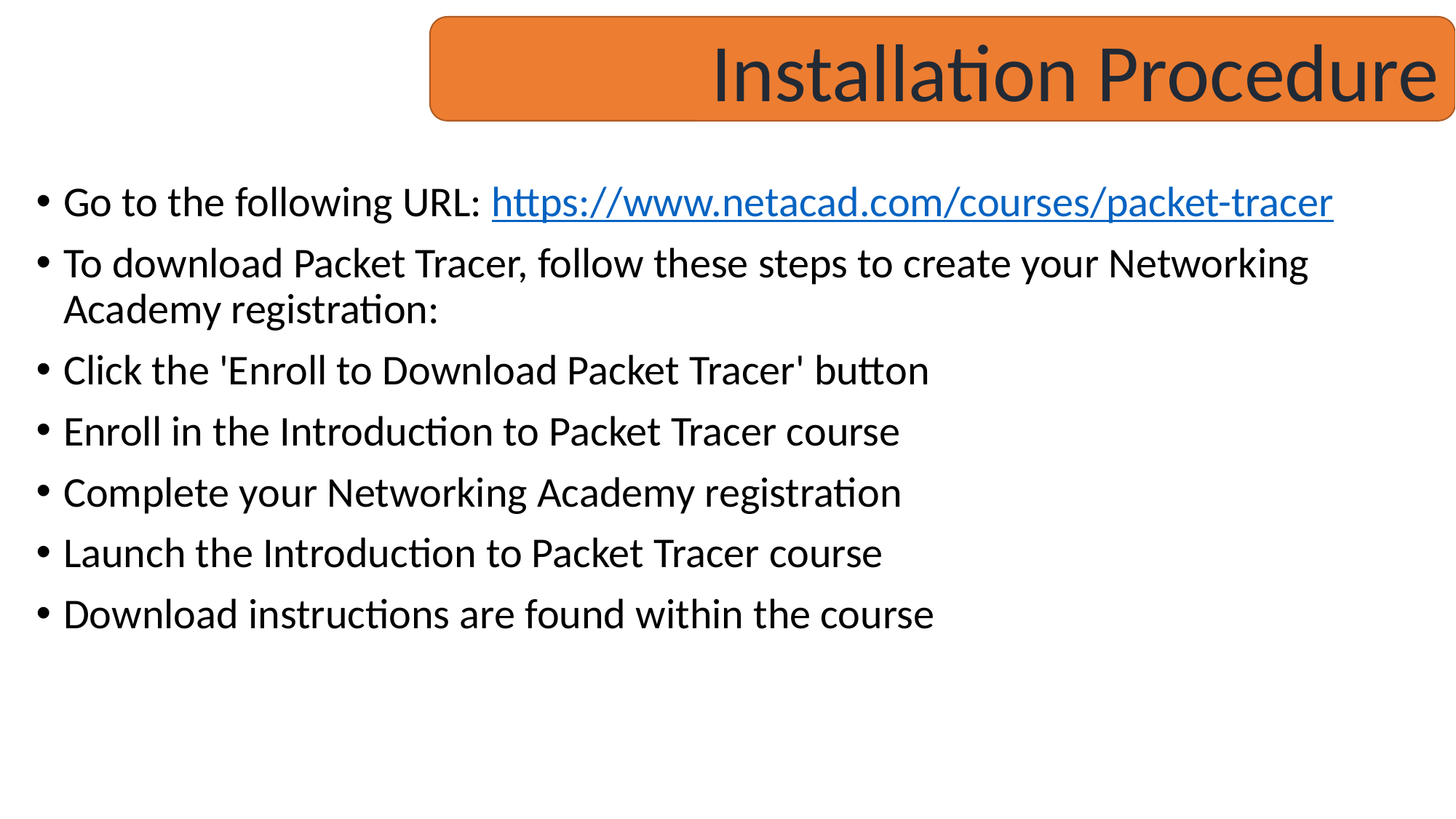

Installation Procedure
Go to the following URL: https://www.netacad.com/courses/packet-tracer
To download Packet Tracer, follow these steps to create your Networking Academy registration:
Click the 'Enroll to Download Packet Tracer' button
Enroll in the Introduction to Packet Tracer course
Complete your Networking Academy registration
Launch the Introduction to Packet Tracer course
Download instructions are found within the course